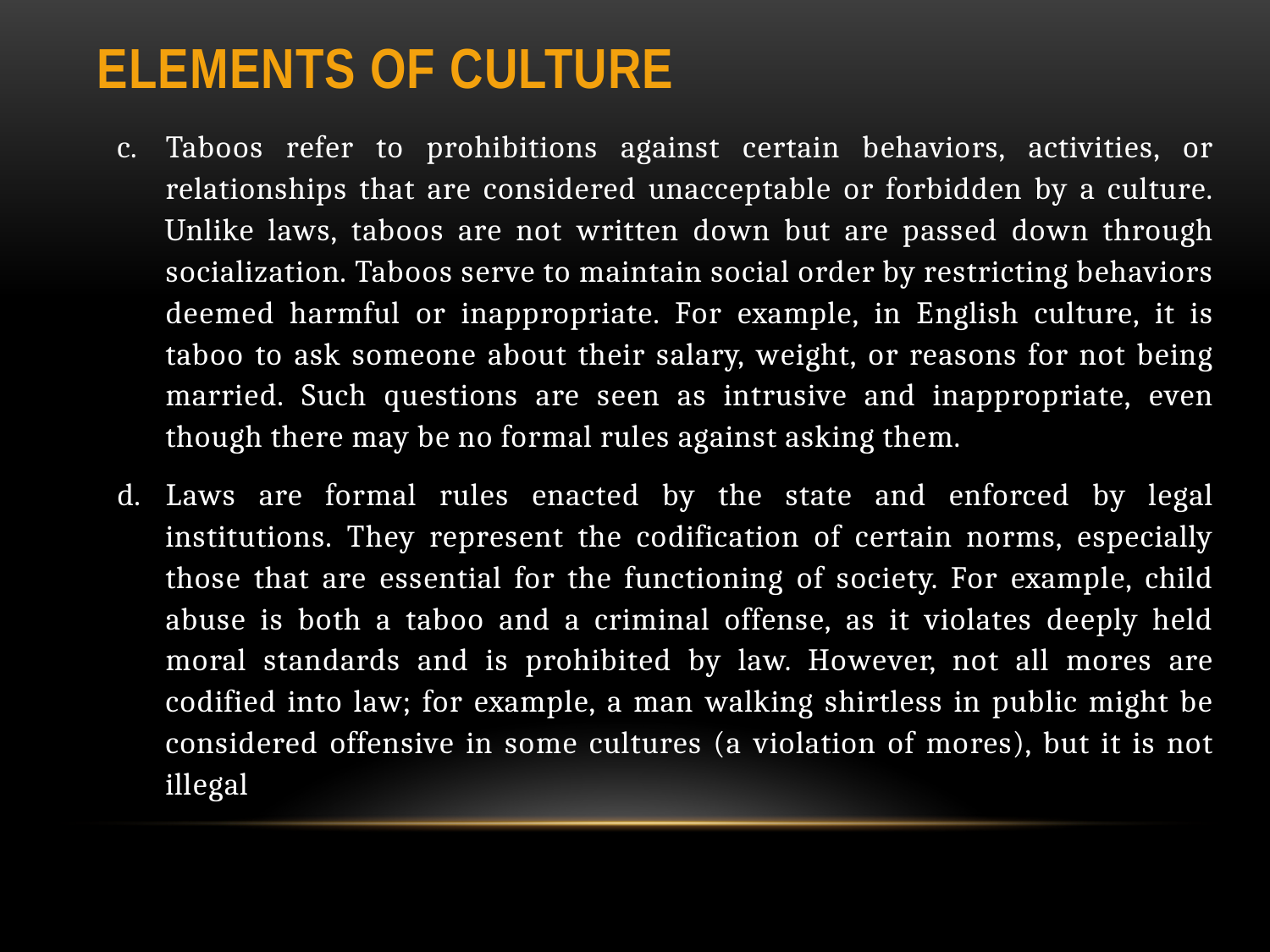

# Elements of culture
Taboos refer to prohibitions against certain behaviors, activities, or relationships that are considered unacceptable or forbidden by a culture. Unlike laws, taboos are not written down but are passed down through socialization. Taboos serve to maintain social order by restricting behaviors deemed harmful or inappropriate. For example, in English culture, it is taboo to ask someone about their salary, weight, or reasons for not being married. Such questions are seen as intrusive and inappropriate, even though there may be no formal rules against asking them.
Laws are formal rules enacted by the state and enforced by legal institutions. They represent the codification of certain norms, especially those that are essential for the functioning of society. For example, child abuse is both a taboo and a criminal offense, as it violates deeply held moral standards and is prohibited by law. However, not all mores are codified into law; for example, a man walking shirtless in public might be considered offensive in some cultures (a violation of mores), but it is not illegal